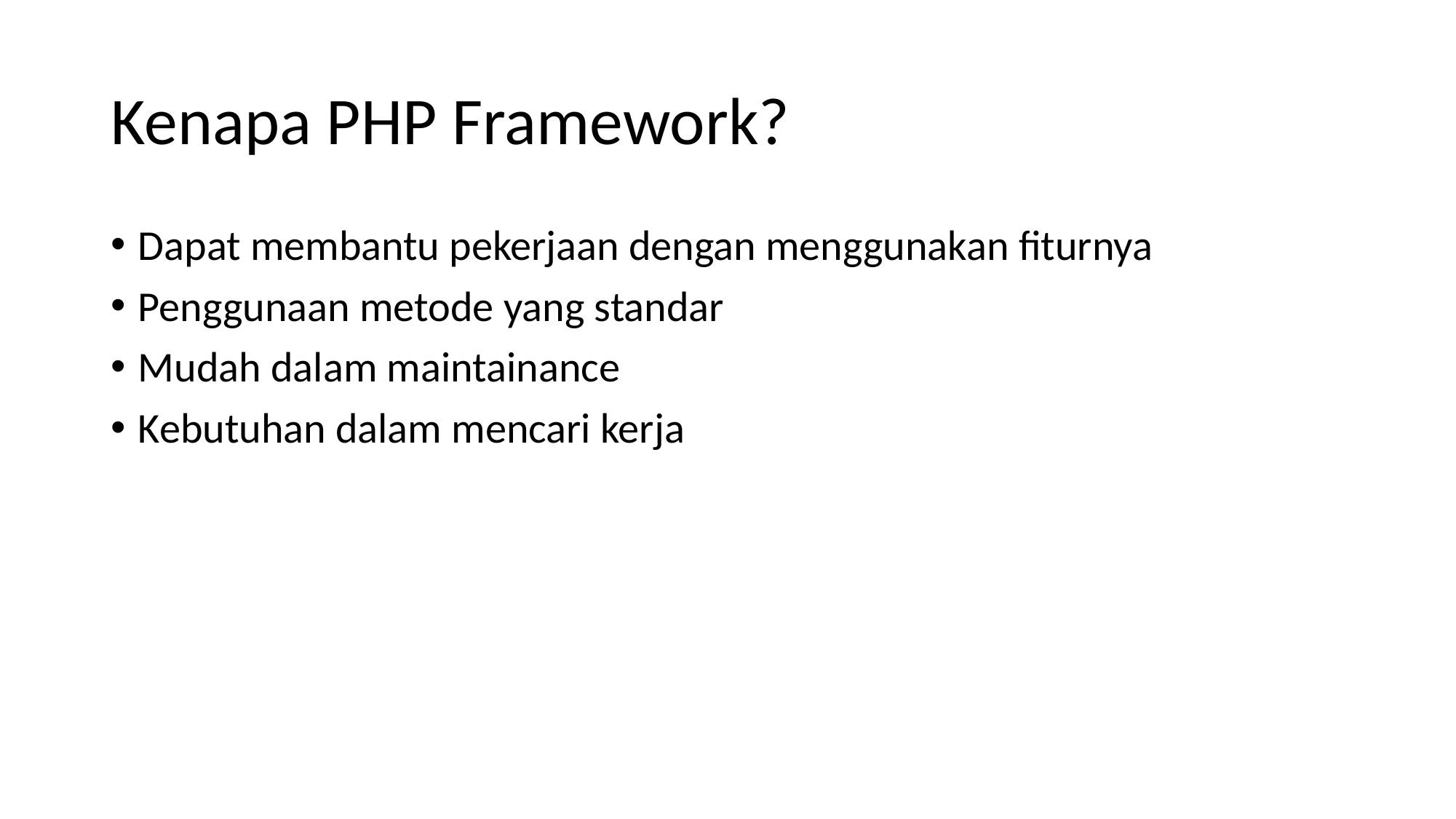

# Kenapa PHP Framework?
Dapat membantu pekerjaan dengan menggunakan fiturnya
Penggunaan metode yang standar
Mudah dalam maintainance
Kebutuhan dalam mencari kerja